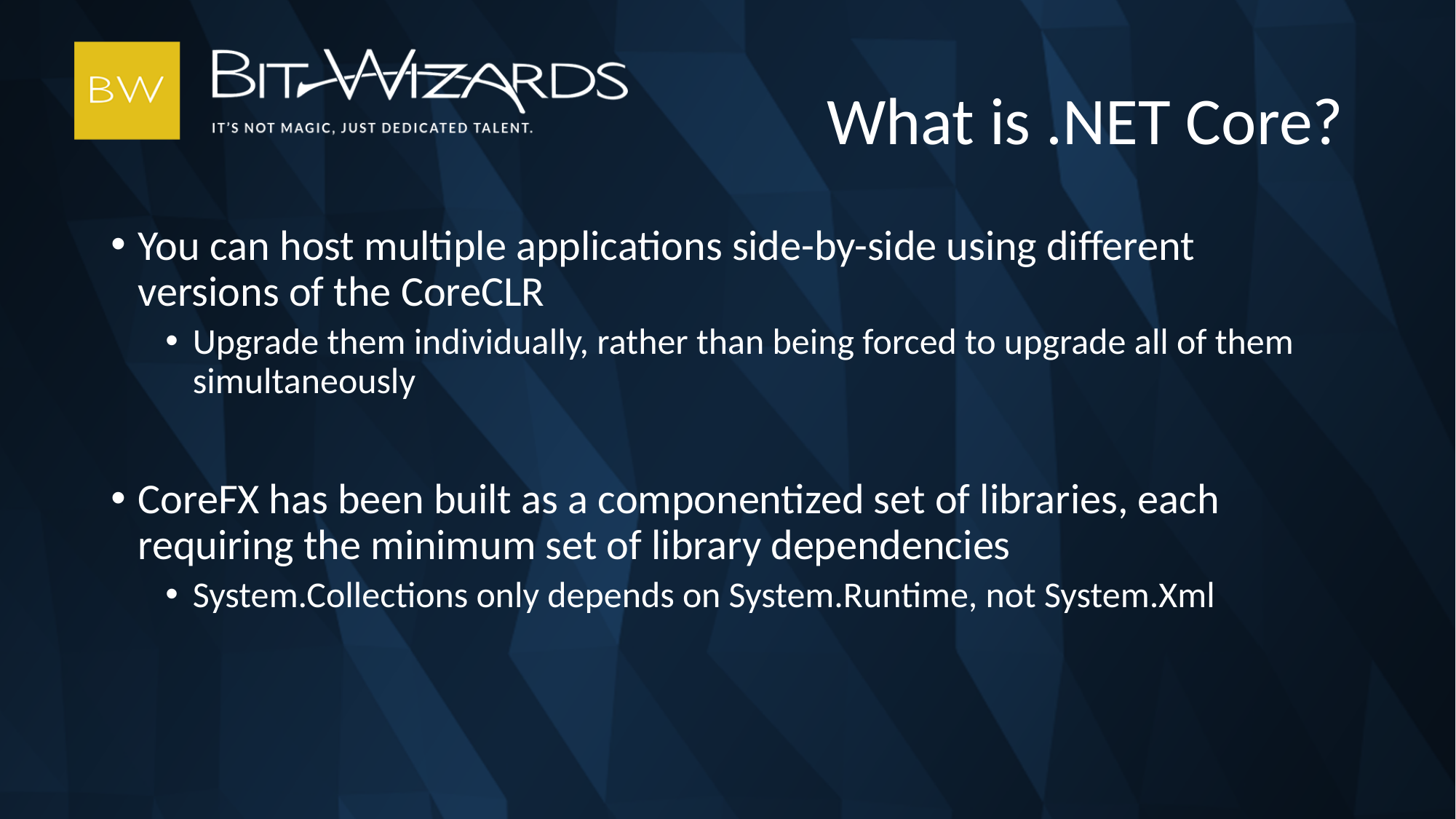

# What is .NET Core?
You can host multiple applications side-by-side using different versions of the CoreCLR
Upgrade them individually, rather than being forced to upgrade all of them simultaneously

CoreFX has been built as a componentized set of libraries, each requiring the minimum set of library dependencies
System.Collections only depends on System.Runtime, not System.Xml